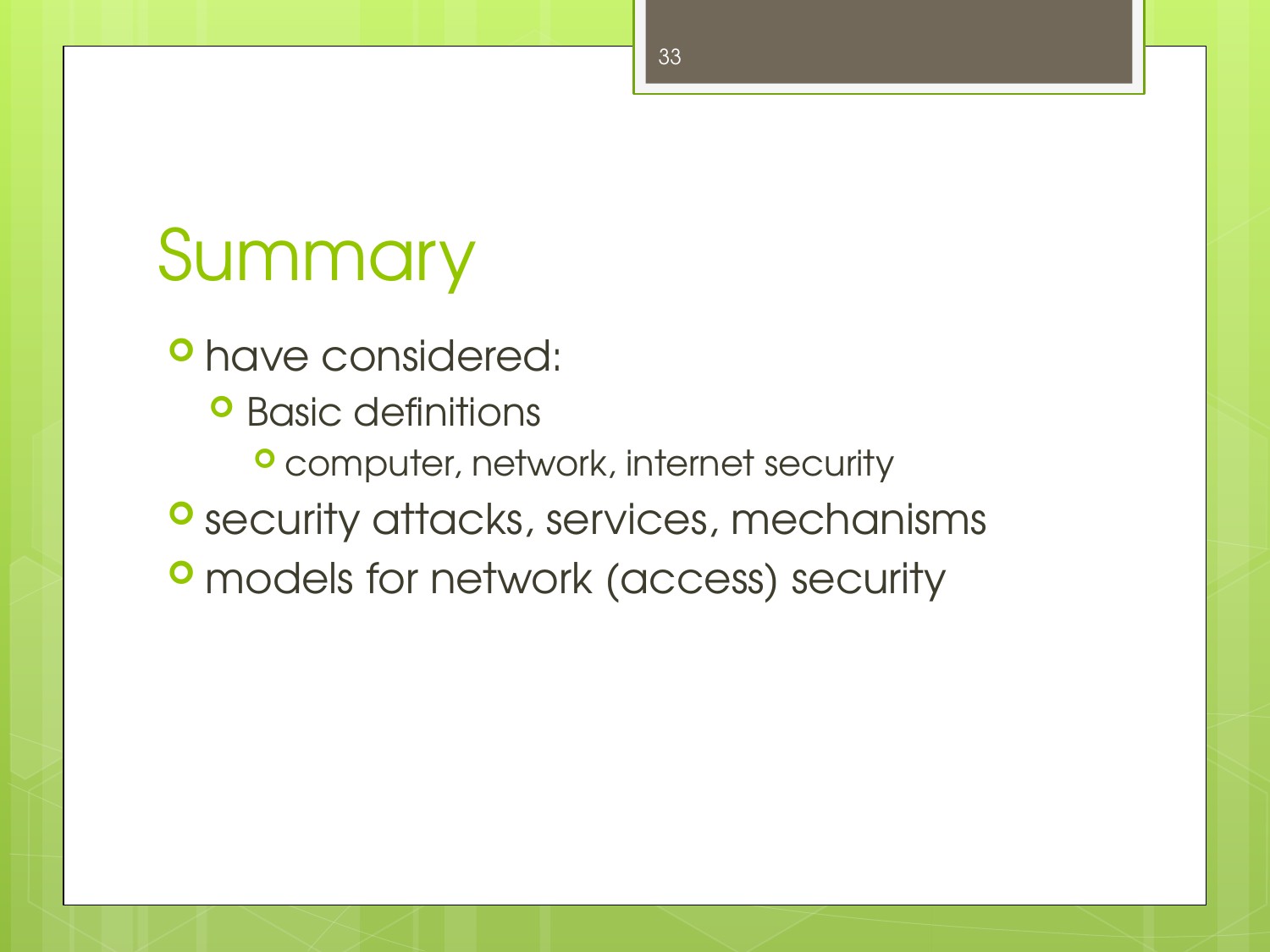

33
# Summary
have considered:
Basic definitions
computer, network, internet security
security attacks, services, mechanisms
models for network (access) security